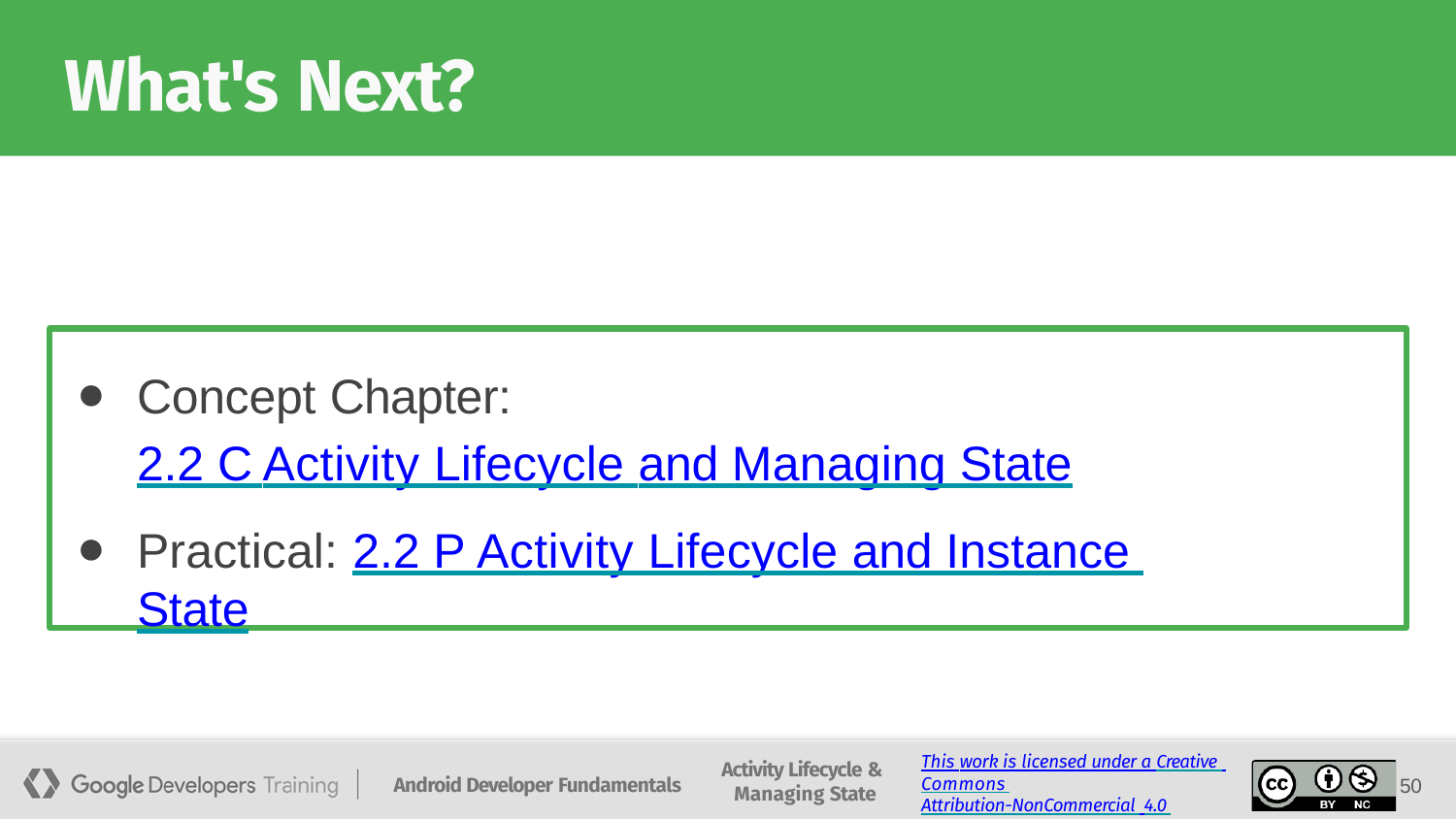

# What's Next?

Concept Chapter:
2.2 C Activity Lifecycle and Managing State
Practical: 2.2 P Activity Lifecycle and Instance State
This work is licensed under a Creative  Commons Attribution-NonCommercial  4.0 International License
Activity Lifecycle &  Managing State

Android Developer Fundamentals
50